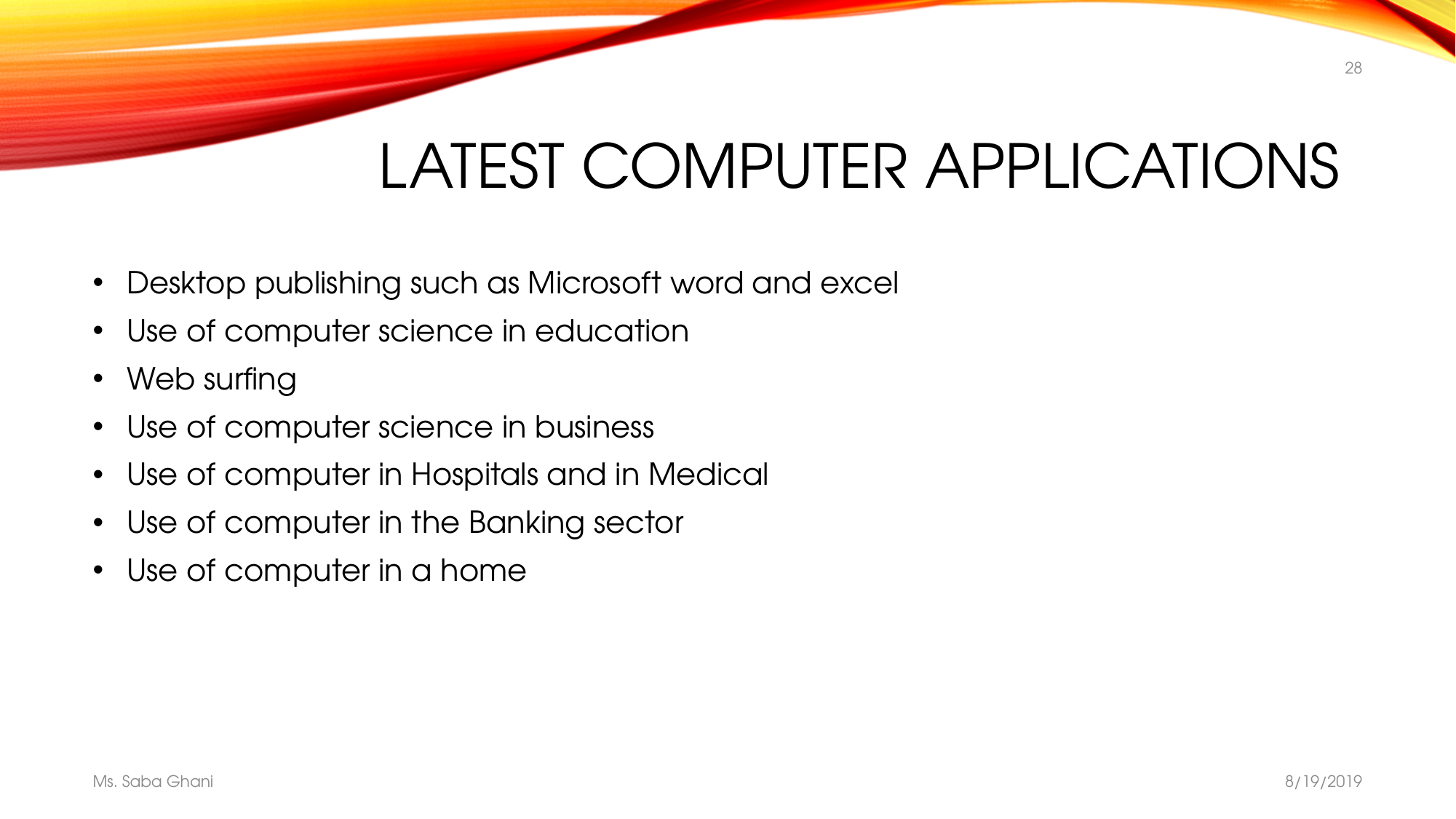

28
# LATEST COMPUTER APPLICATIONS
Desktop publishing such as Microsoft word and excel
Use of computer science in education
Web surfing
Use of computer science in business
Use of computer in Hospitals and in Medical
Use of computer in the Banking sector
Use of computer in a home

Ms. Saba Ghani
8/19/2019